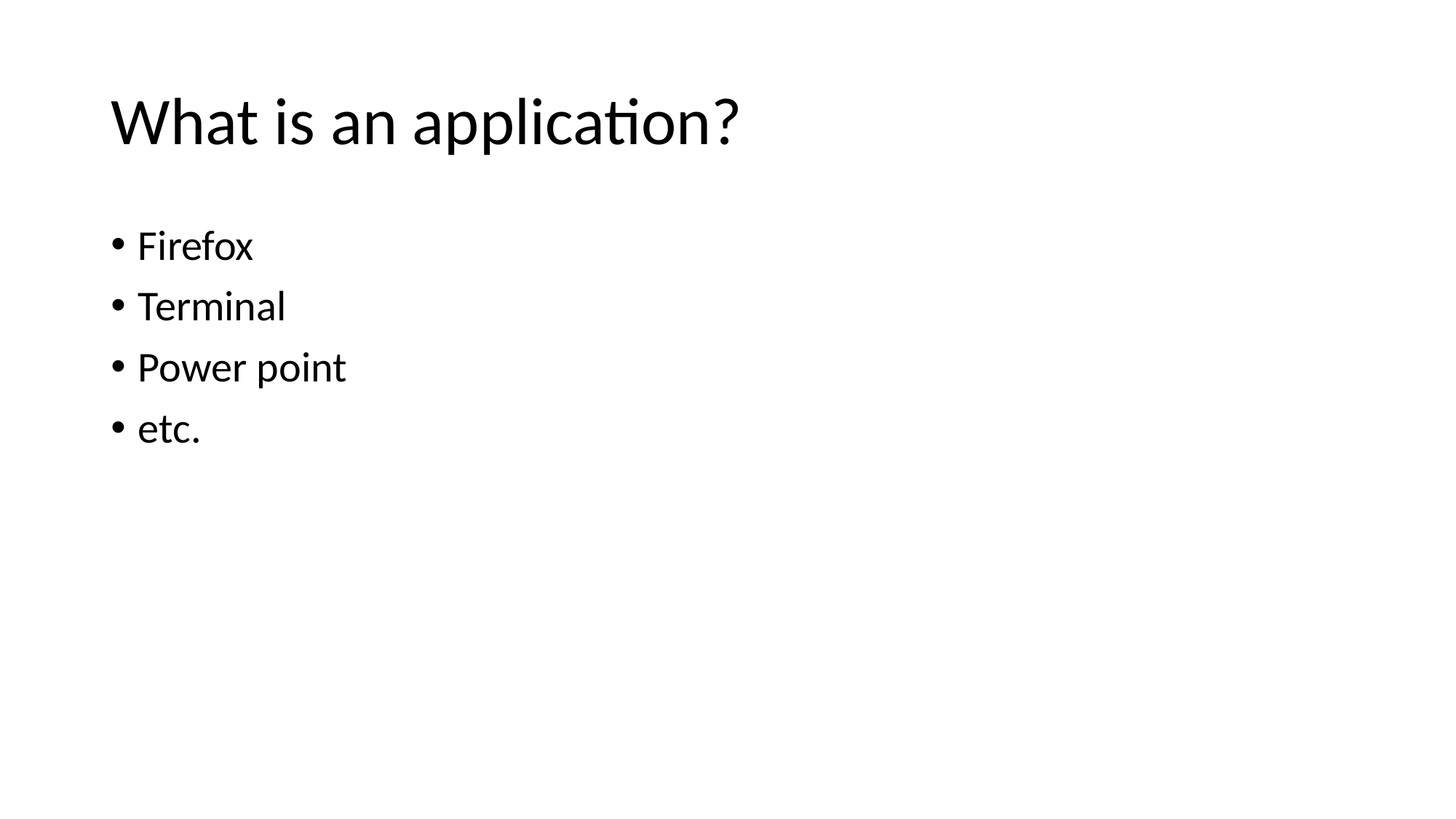

# What is an application?
Firefox
Terminal
Power point
etc.